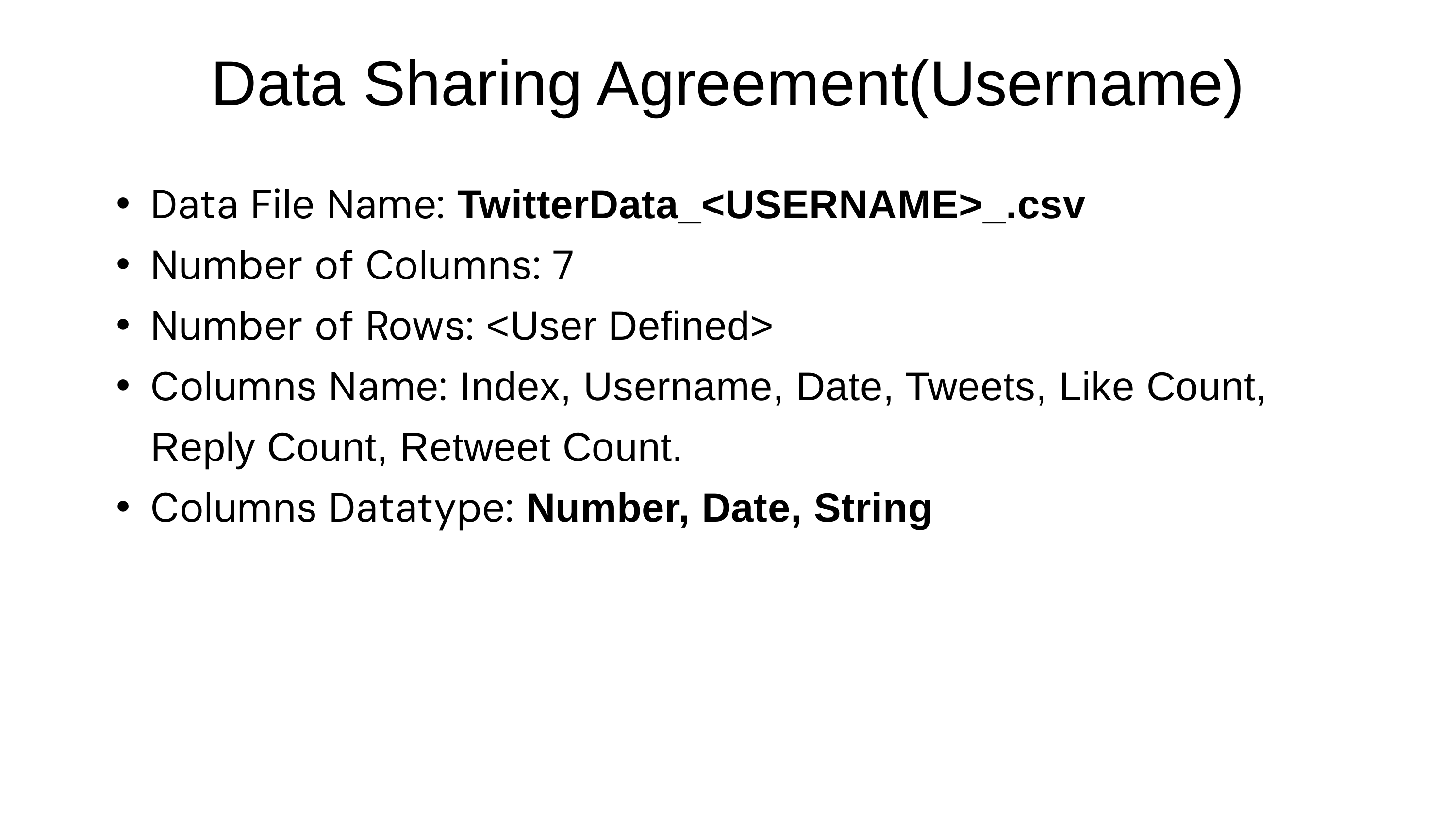

Data Sharing Agreement(Username)
Data File Name: TwitterData_<USERNAME>_.csv
Number of Columns: 7
Number of Rows: <User Defined>
Columns Name: Index, Username, Date, Tweets, Like Count, Reply Count, Retweet Count.
Columns Datatype: Number, Date, String